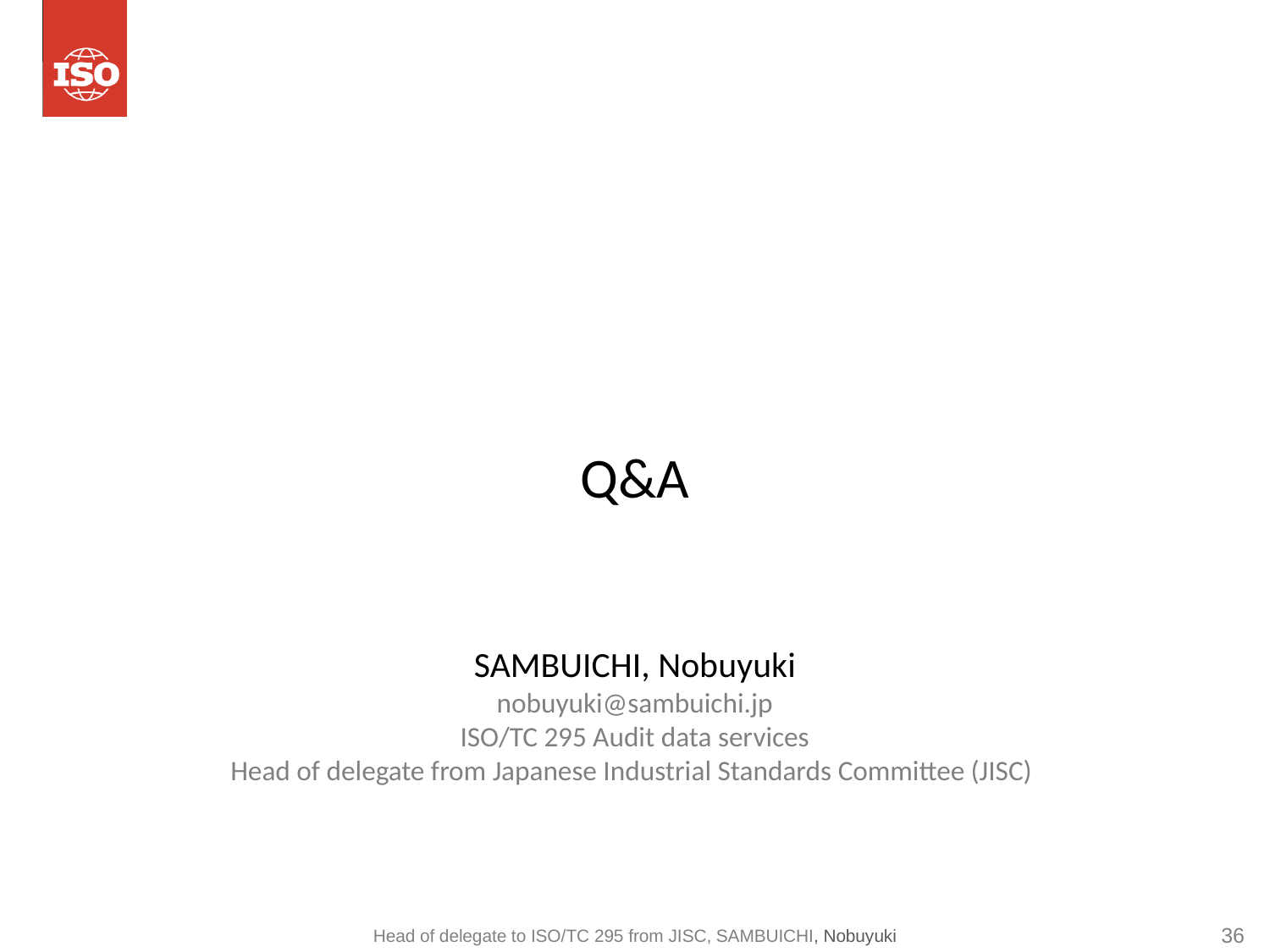

Q&A
SAMBUICHI, Nobuyuki
nobuyuki@sambuichi.jp
ISO/TC 295 Audit data services
Head of delegate from Japanese Industrial Standards Committee (JISC)